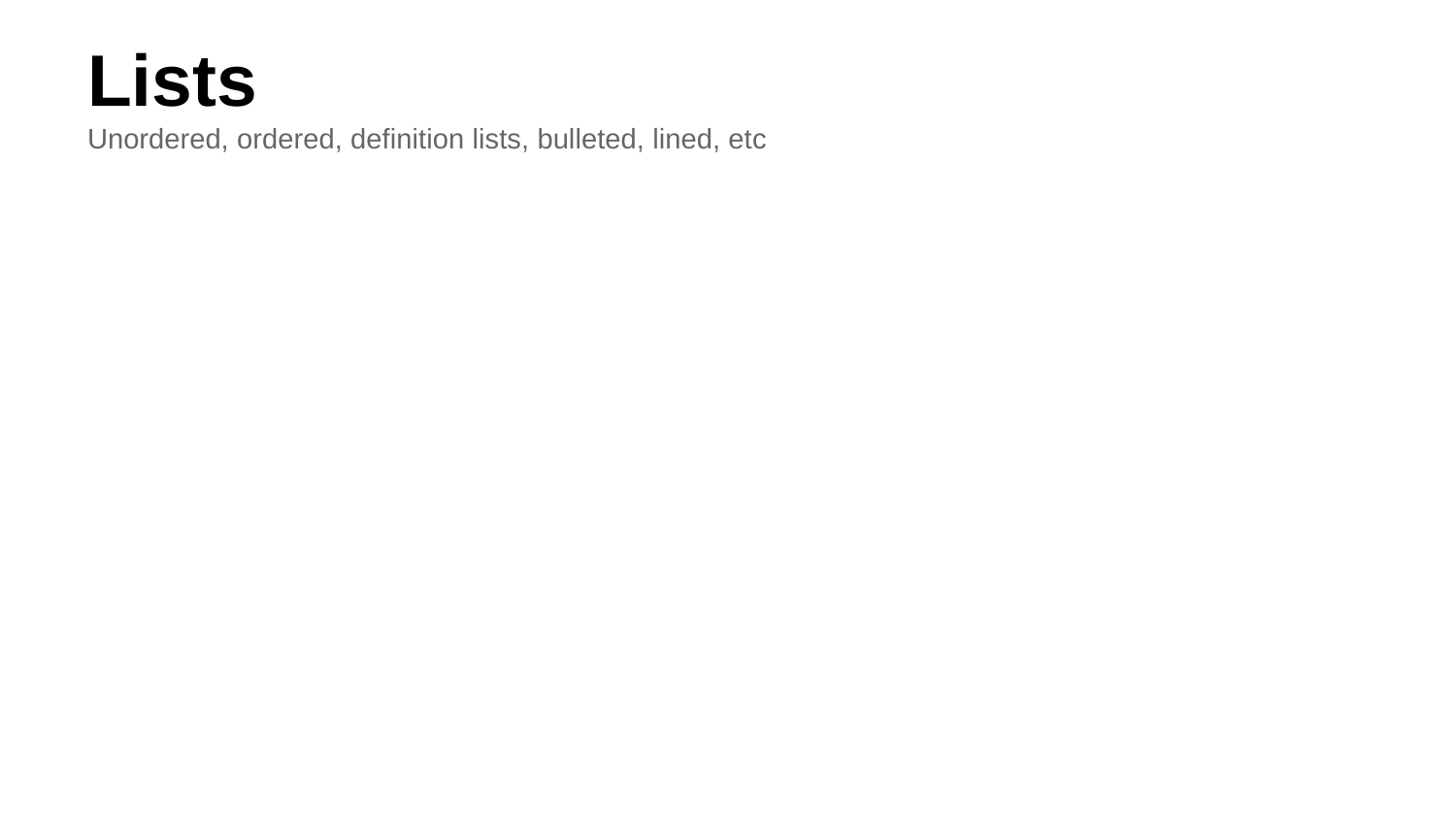

# Lists
Unordered, ordered, definition lists, bulleted, lined, etc